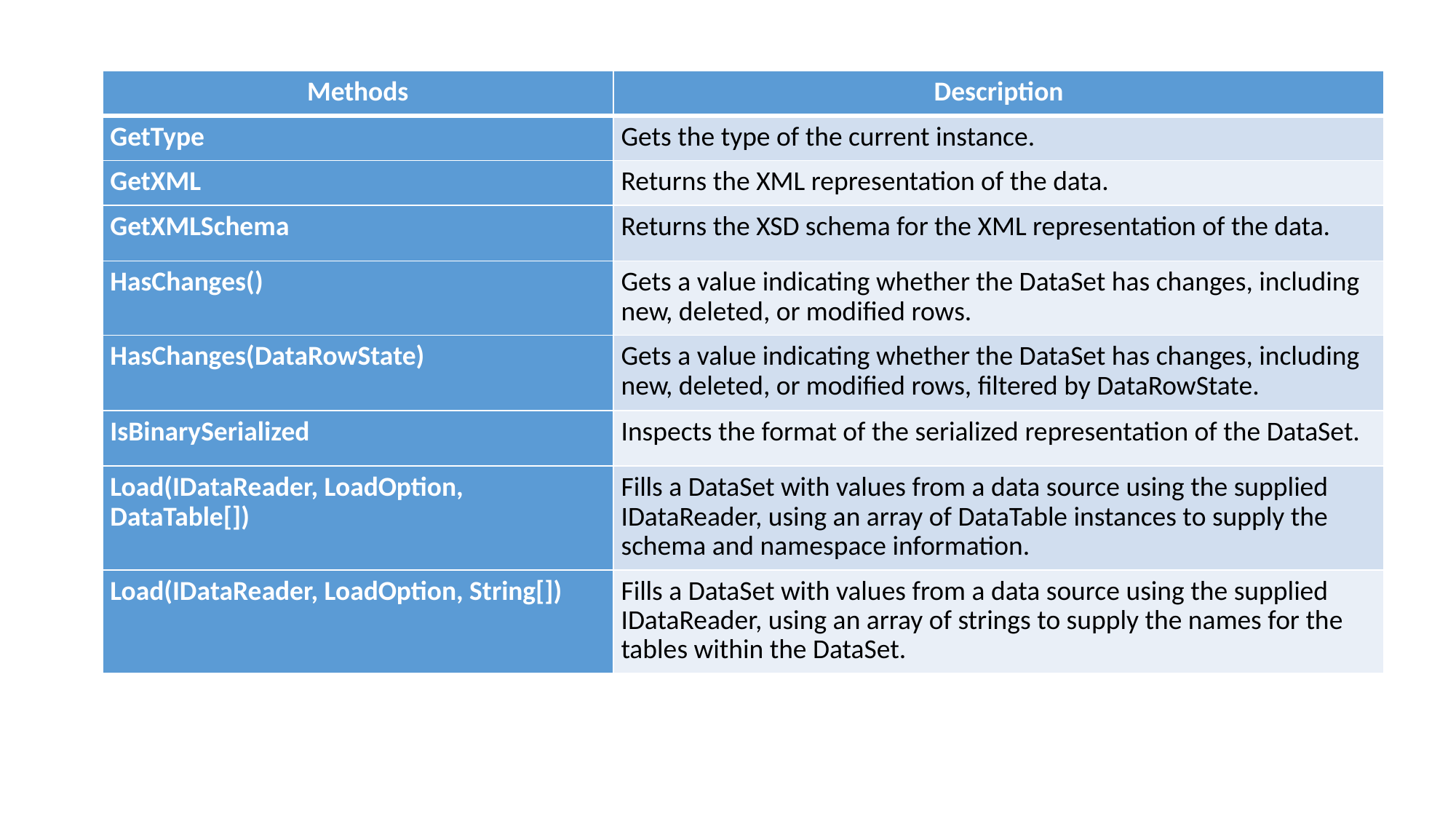

| Methods | Description |
| --- | --- |
| GetType | Gets the type of the current instance. |
| GetXML | Returns the XML representation of the data. |
| GetXMLSchema | Returns the XSD schema for the XML representation of the data. |
| HasChanges() | Gets a value indicating whether the DataSet has changes, including new, deleted, or modified rows. |
| HasChanges(DataRowState) | Gets a value indicating whether the DataSet has changes, including new, deleted, or modified rows, filtered by DataRowState. |
| IsBinarySerialized | Inspects the format of the serialized representation of the DataSet. |
| Load(IDataReader, LoadOption, DataTable[]) | Fills a DataSet with values from a data source using the supplied IDataReader, using an array of DataTable instances to supply the schema and namespace information. |
| Load(IDataReader, LoadOption, String[]) | Fills a DataSet with values from a data source using the supplied IDataReader, using an array of strings to supply the names for the tables within the DataSet. |